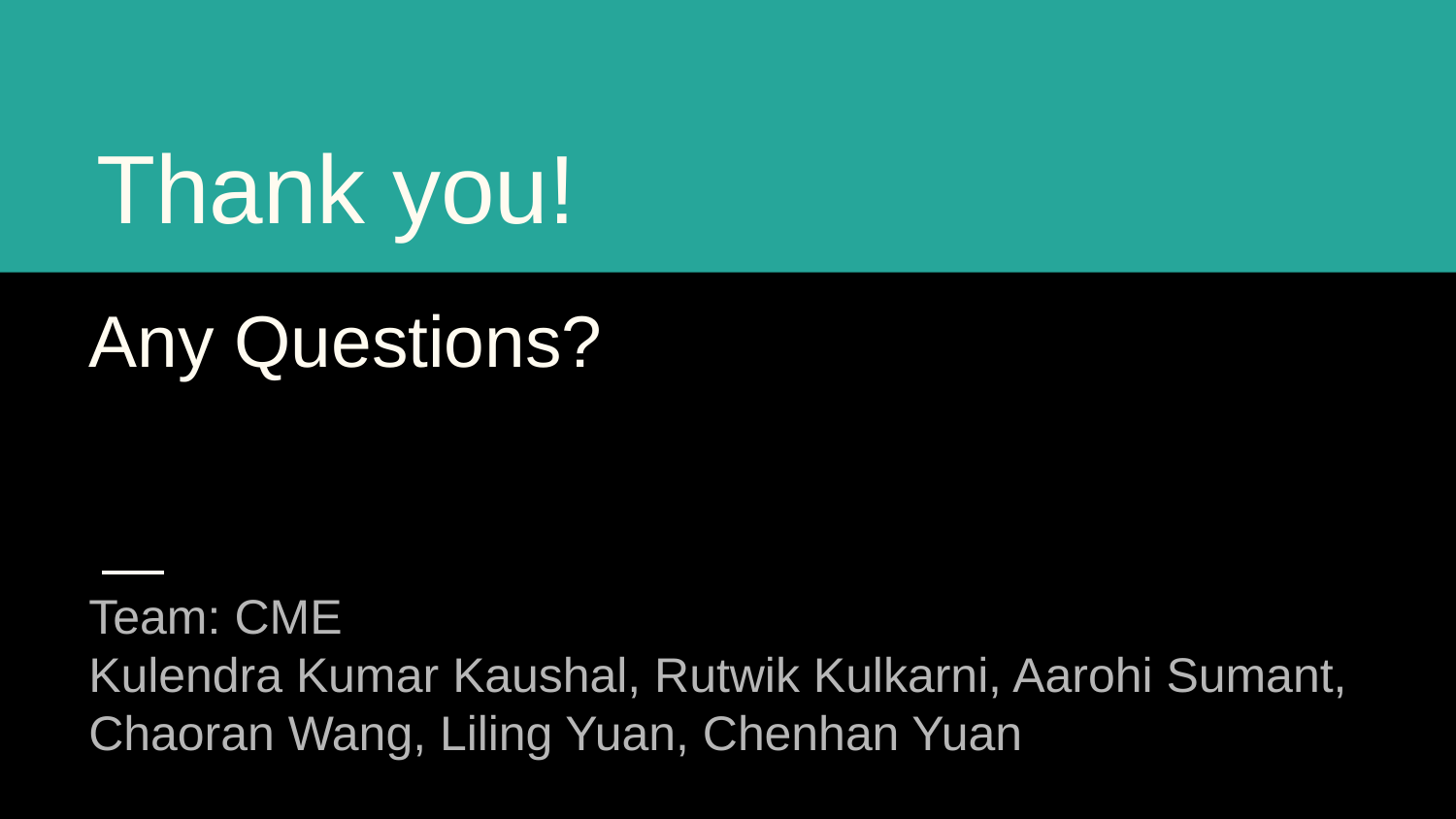

# Thank you!
Any Questions?

Team: CME
Kulendra Kumar Kaushal, Rutwik Kulkarni, Aarohi Sumant, Chaoran Wang, Liling Yuan, Chenhan Yuan